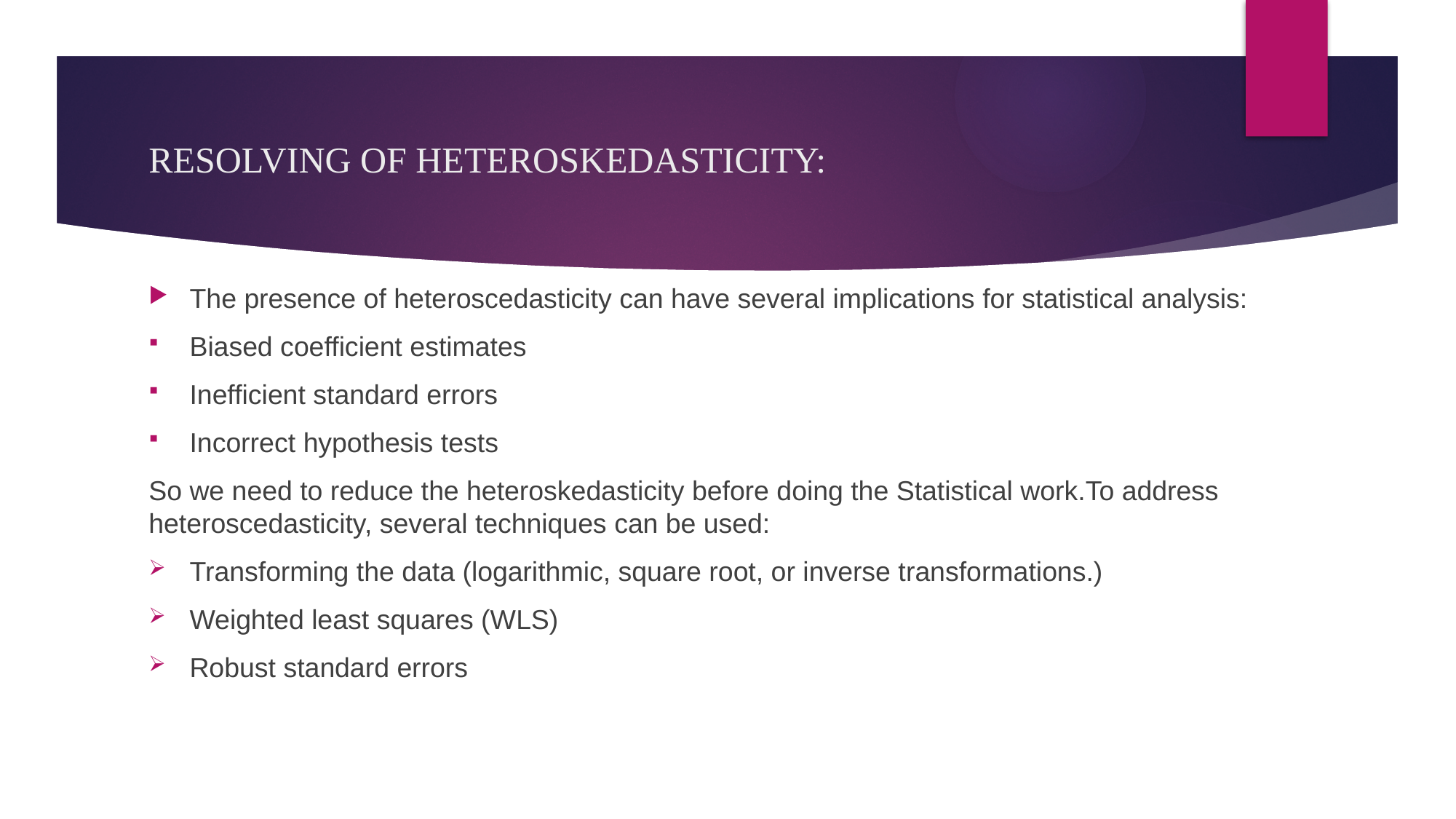

# RESOLVING OF HETEROSKEDASTICITY:
The presence of heteroscedasticity can have several implications for statistical analysis:
Biased coefficient estimates
Inefficient standard errors
Incorrect hypothesis tests
So we need to reduce the heteroskedasticity before doing the Statistical work.To address heteroscedasticity, several techniques can be used:
Transforming the data (logarithmic, square root, or inverse transformations.)
Weighted least squares (WLS)
Robust standard errors